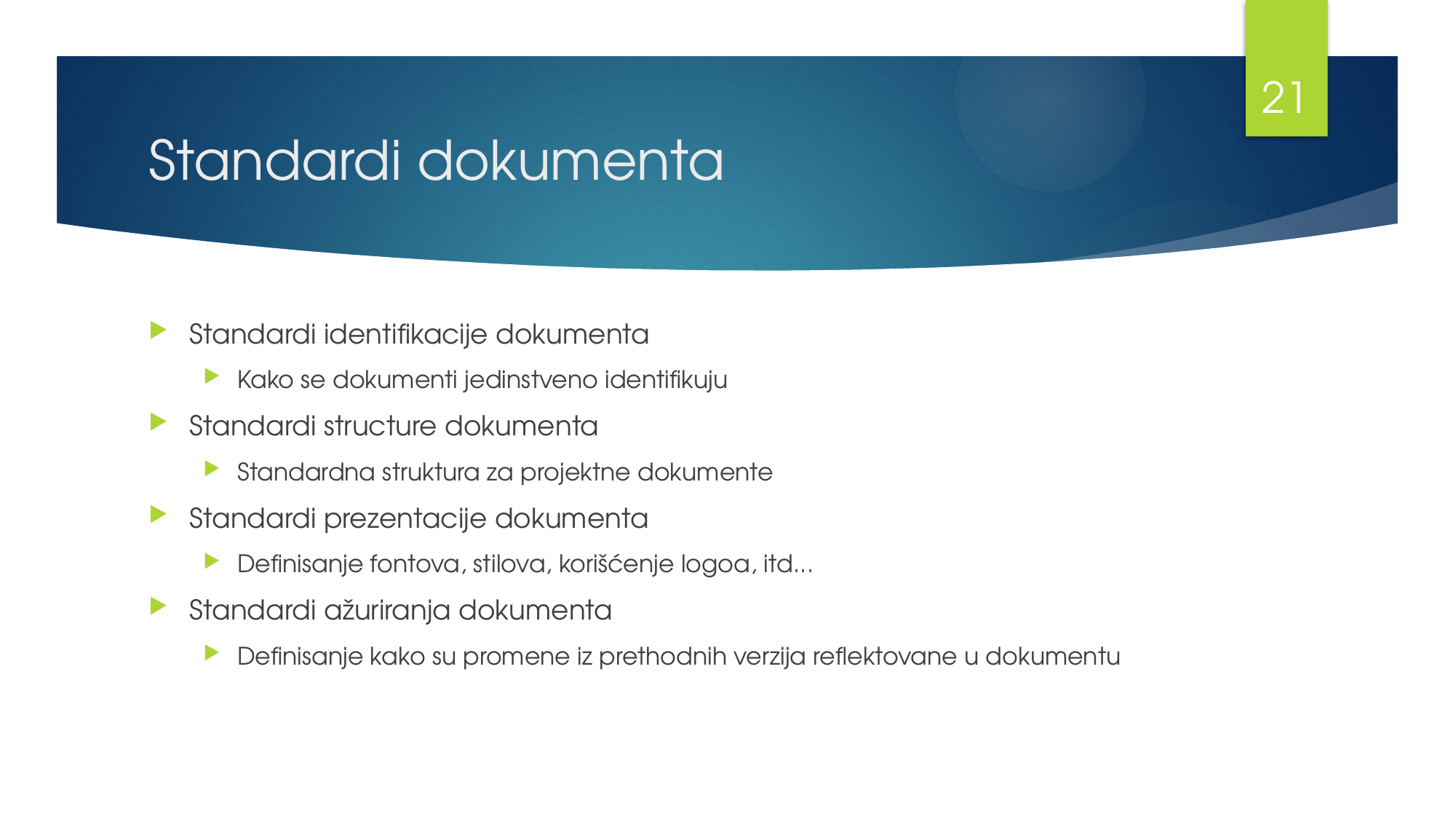

21
# Standardi dokumenta
Standardi identifikacije dokumenta
Kako se dokumenti jedinstveno identifikuju
Standardi structure dokumenta
Standardna struktura za projektne dokumente
Standardi prezentacije dokumenta
Definisanje fontova, stilova, korišćenje logoa, itd...
Standardi ažuriranja dokumenta
Definisanje kako su promene iz prethodnih verzija reflektovane u dokumentu